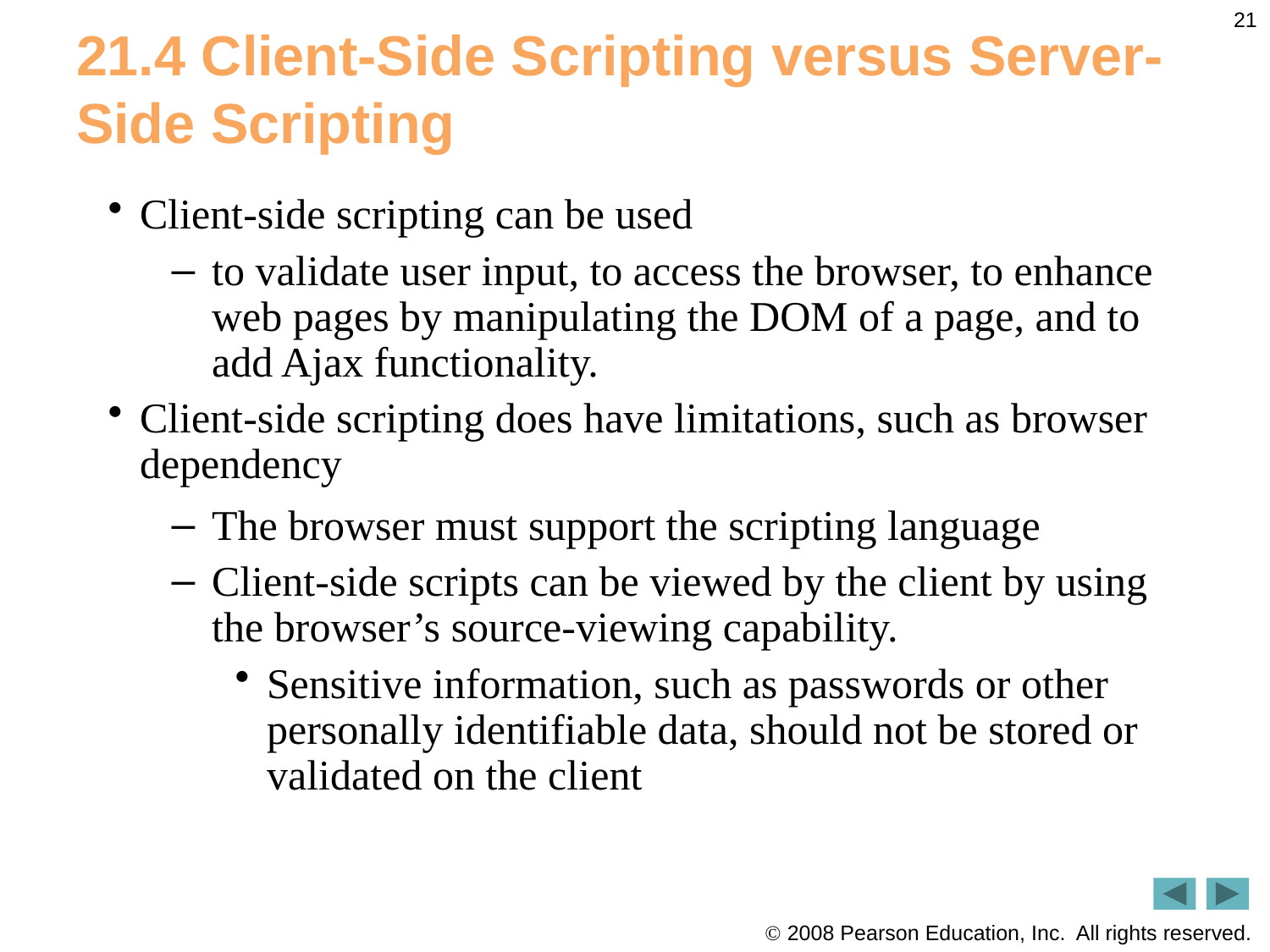

21
# 21.4 Client-Side Scripting versus Server-Side Scripting
Client-side scripting can be used
to validate user input, to access the browser, to enhance web pages by manipulating the DOM of a page, and to add Ajax functionality.
Client-side scripting does have limitations, such as browser dependency
The browser must support the scripting language
Client-side scripts can be viewed by the client by using the browser’s source-viewing capability.
Sensitive information, such as passwords or other personally identifiable data, should not be stored or validated on the client